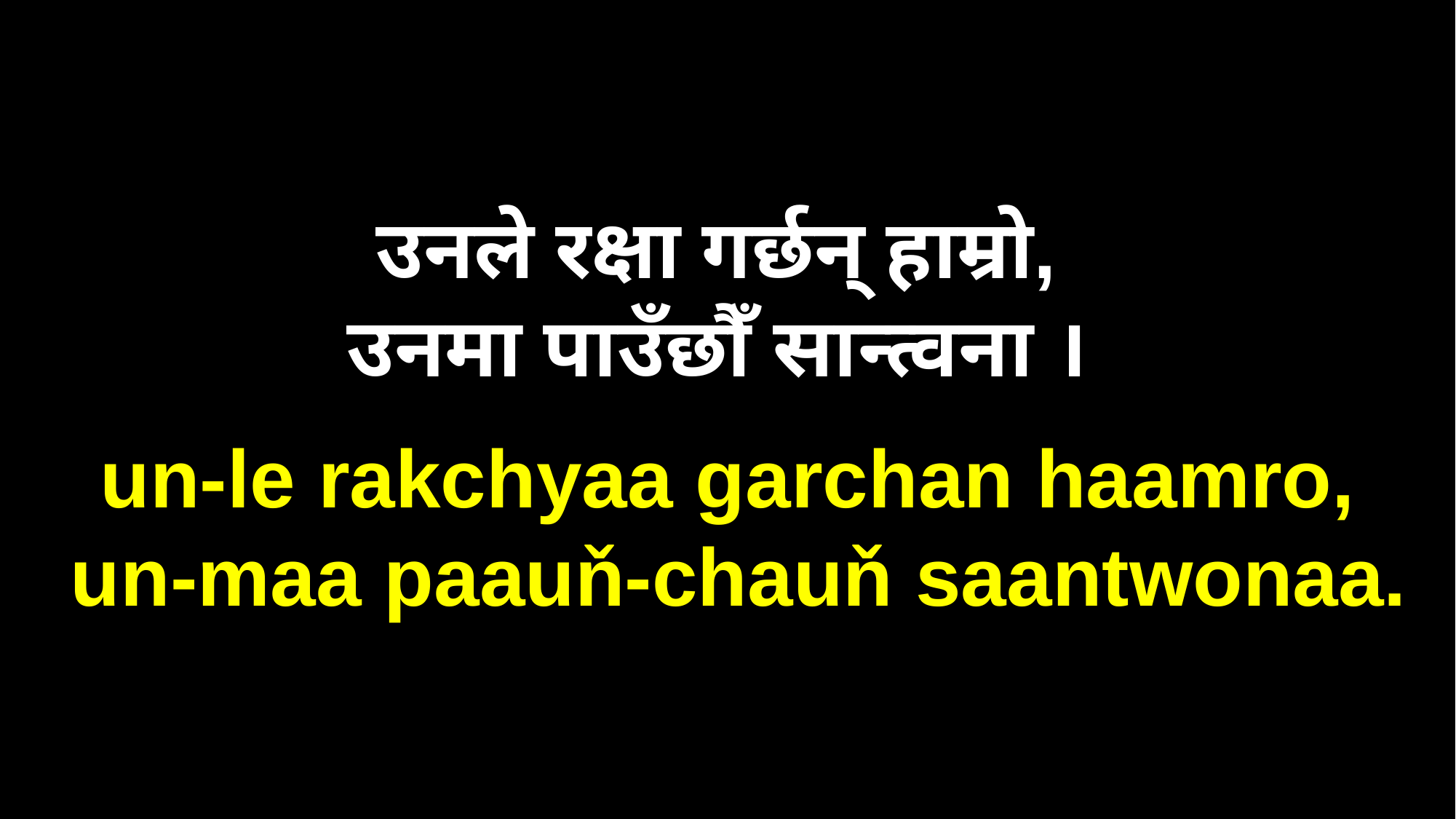

उनले रक्षा गर्छन्‌ हाम्रो,
उनमा पाउँछौँ सान्त्वना ।

un-le rakchyaa garchan haamro,
 un-maa paauň-chauň saantwonaa.